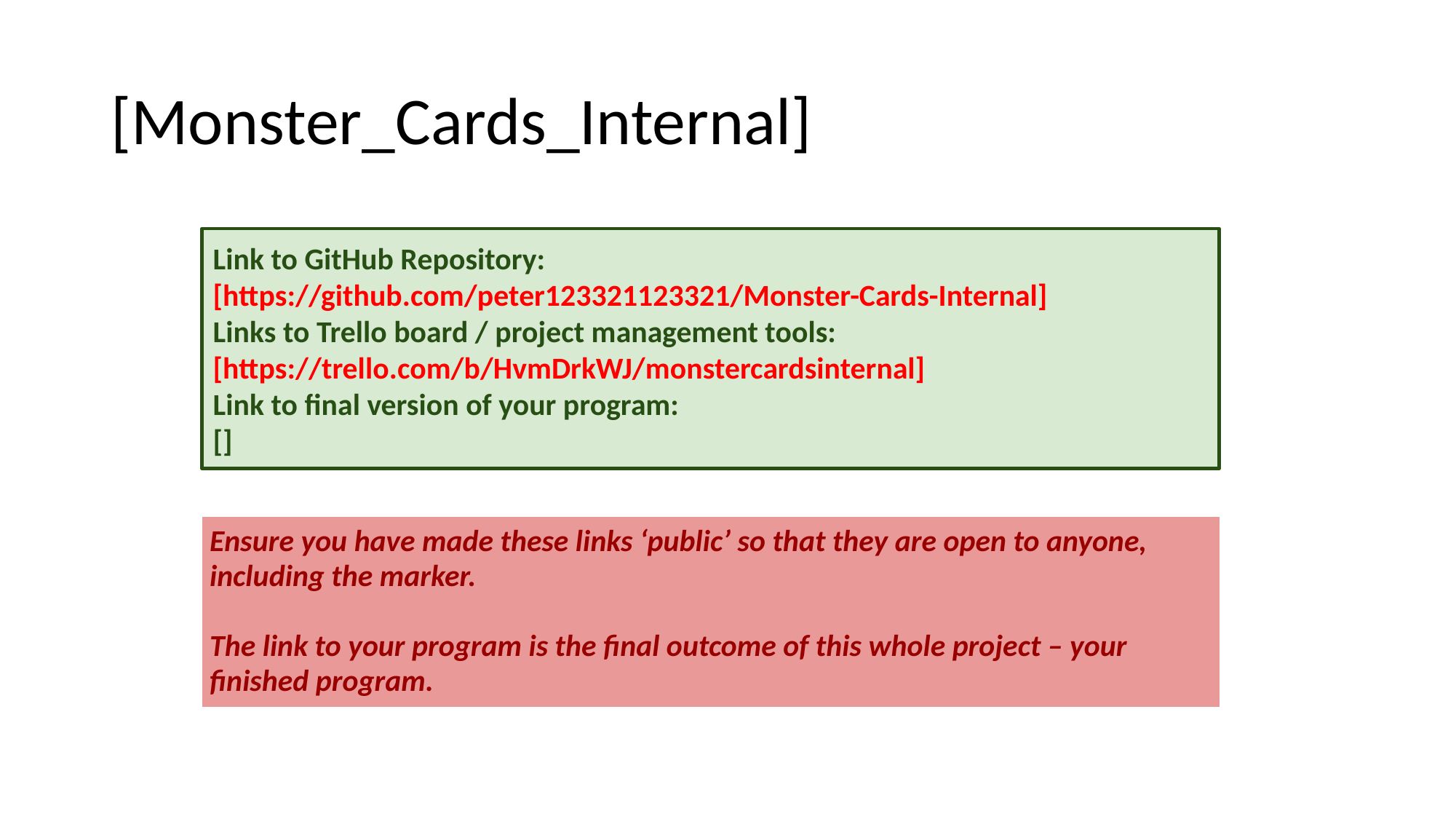

# [Monster_Cards_Internal]
Link to GitHub Repository:
[https://github.com/peter123321123321/Monster-Cards-Internal]
Links to Trello board / project management tools:
[https://trello.com/b/HvmDrkWJ/monstercardsinternal]
Link to final version of your program:
[]

| Ensure you have made these links ‘public’ so that they are open to anyone, including the marker. The link to your program is the final outcome of this whole project – your finished program. |
| --- |